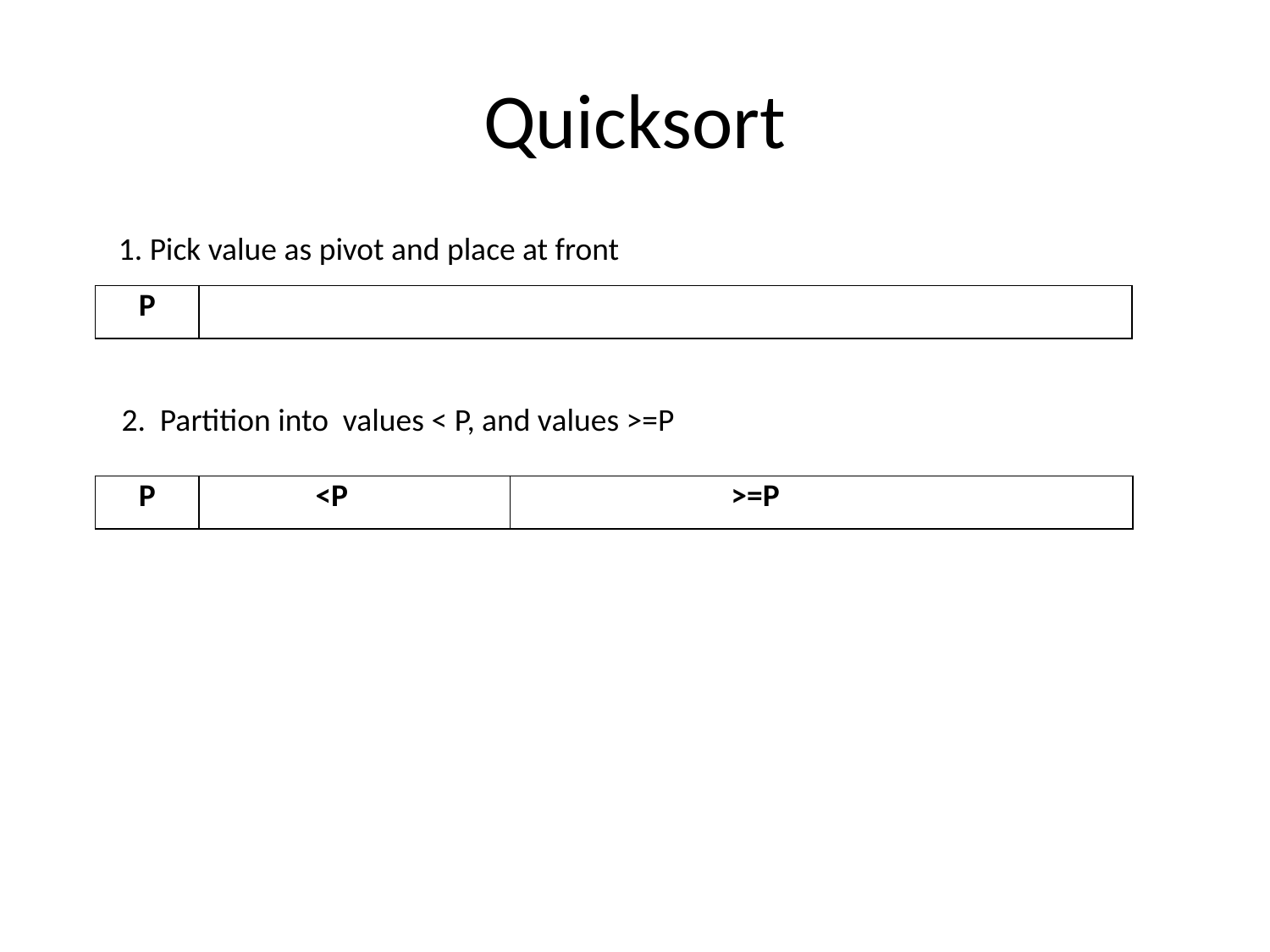

# Quicksort
1. Pick value as pivot and place at front
| P |  |  |  |  |  |  |  |  |  |
| --- | --- | --- | --- | --- | --- | --- | --- | --- | --- |
2.  Partition into  values < P, and values >=P
| P |  | <P |  |  |  | >=P |  |  |  |
| --- | --- | --- | --- | --- | --- | --- | --- | --- | --- |